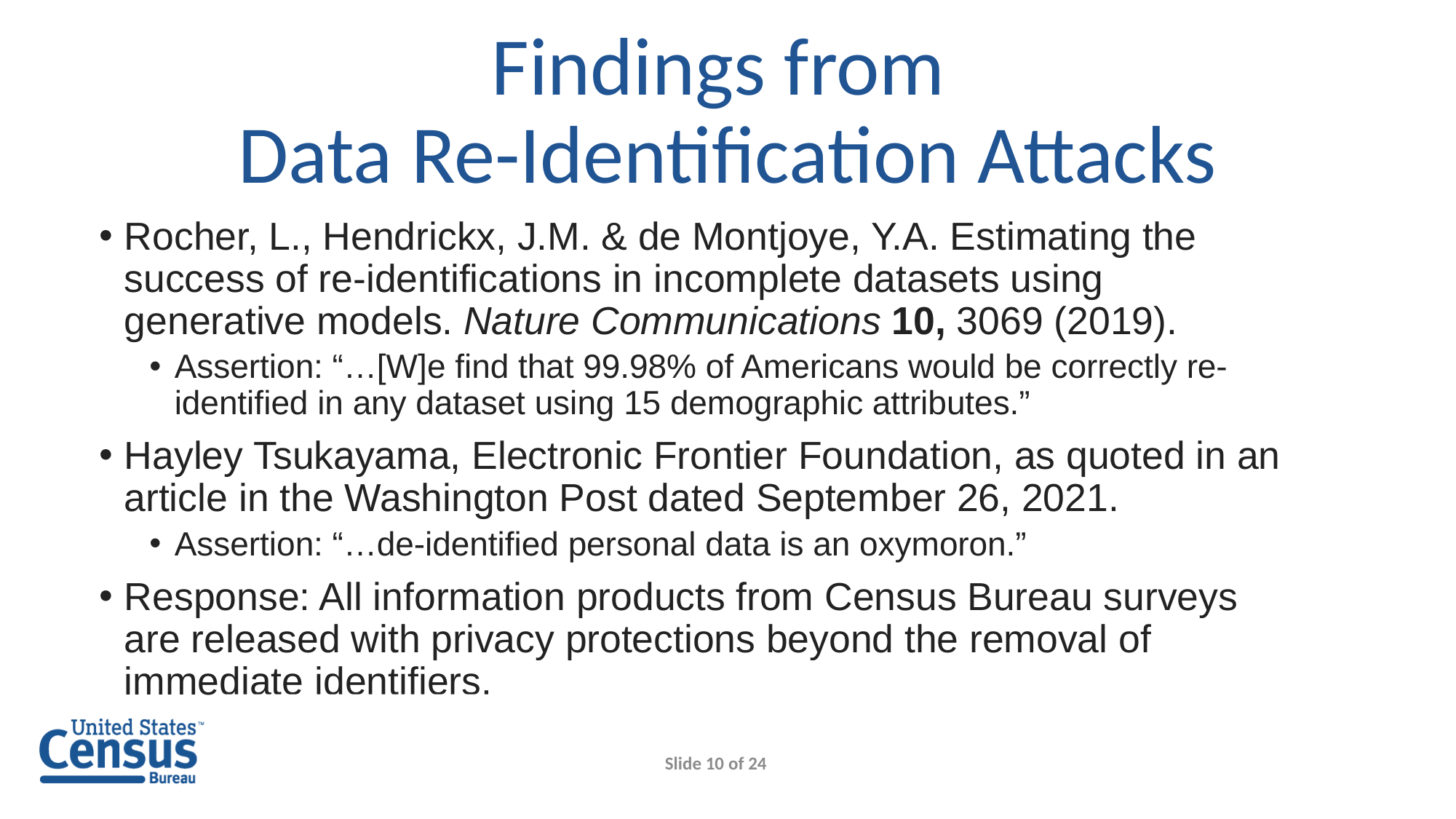

# Findings from Data Re-Identification Attacks
Rocher, L., Hendrickx, J.M. & de Montjoye, Y.A. Estimating the success of re-identifications in incomplete datasets using generative models. Nature Communications 10, 3069 (2019).
Assertion: “…[W]e find that 99.98% of Americans would be correctly re-identified in any dataset using 15 demographic attributes.”
Hayley Tsukayama, Electronic Frontier Foundation, as quoted in an article in the Washington Post dated September 26, 2021.
Assertion: “…de-identified personal data is an oxymoron.”
Response: All information products from Census Bureau surveys are released with privacy protections beyond the removal of immediate identifiers.

Slide 10 of 24